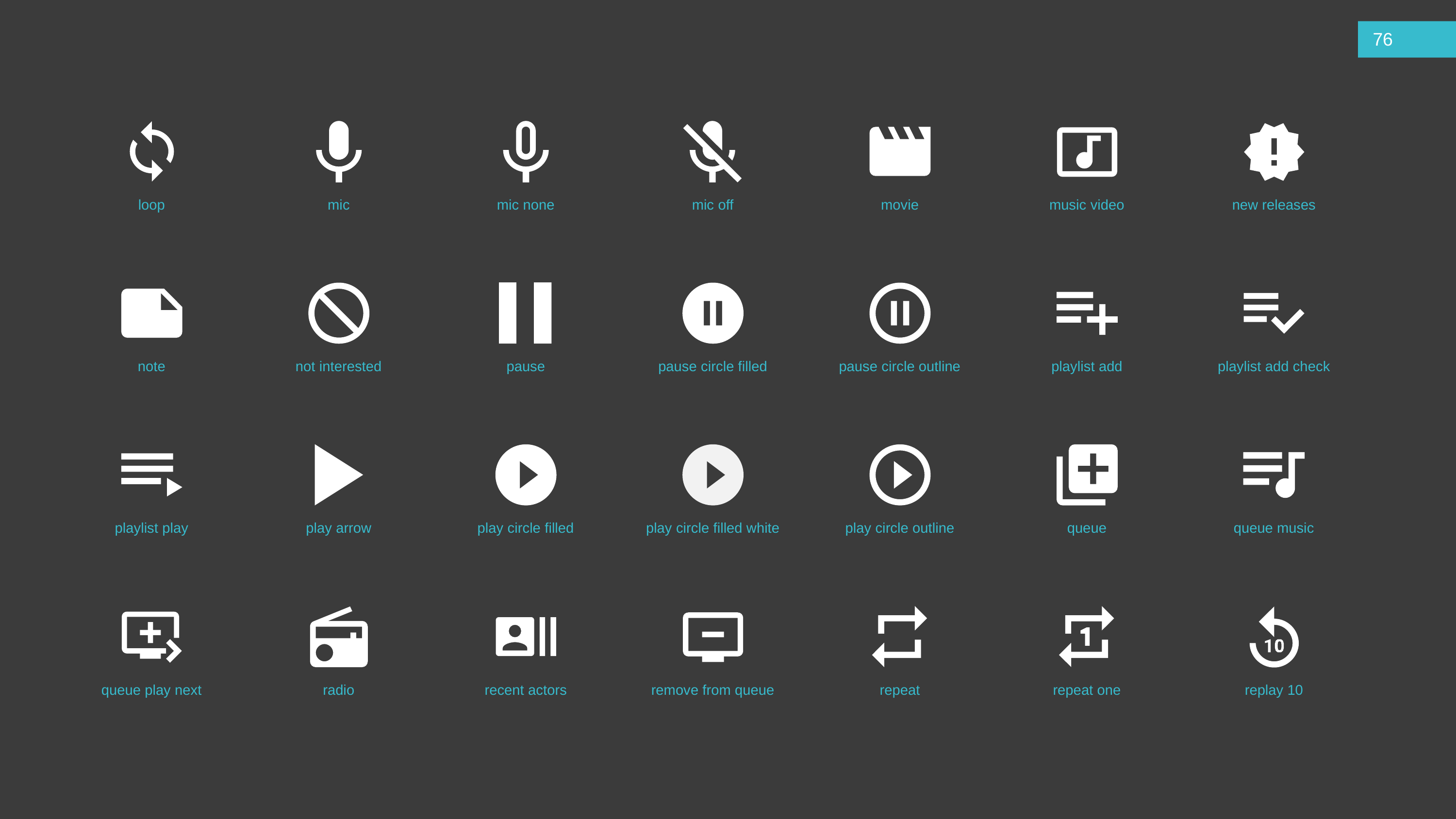

76

loop
mic
mic none
mic off
music video
new releases
movie

not interested
pause
pause circle filled
pause circle outline
playlist add check
note
playlist add

playlist play
play arrow
play circle filled
play circle filled white
play circle outline
queue
queue music

queue play next
radio
recent actors
remove from queue
repeat
repeat one
replay 10